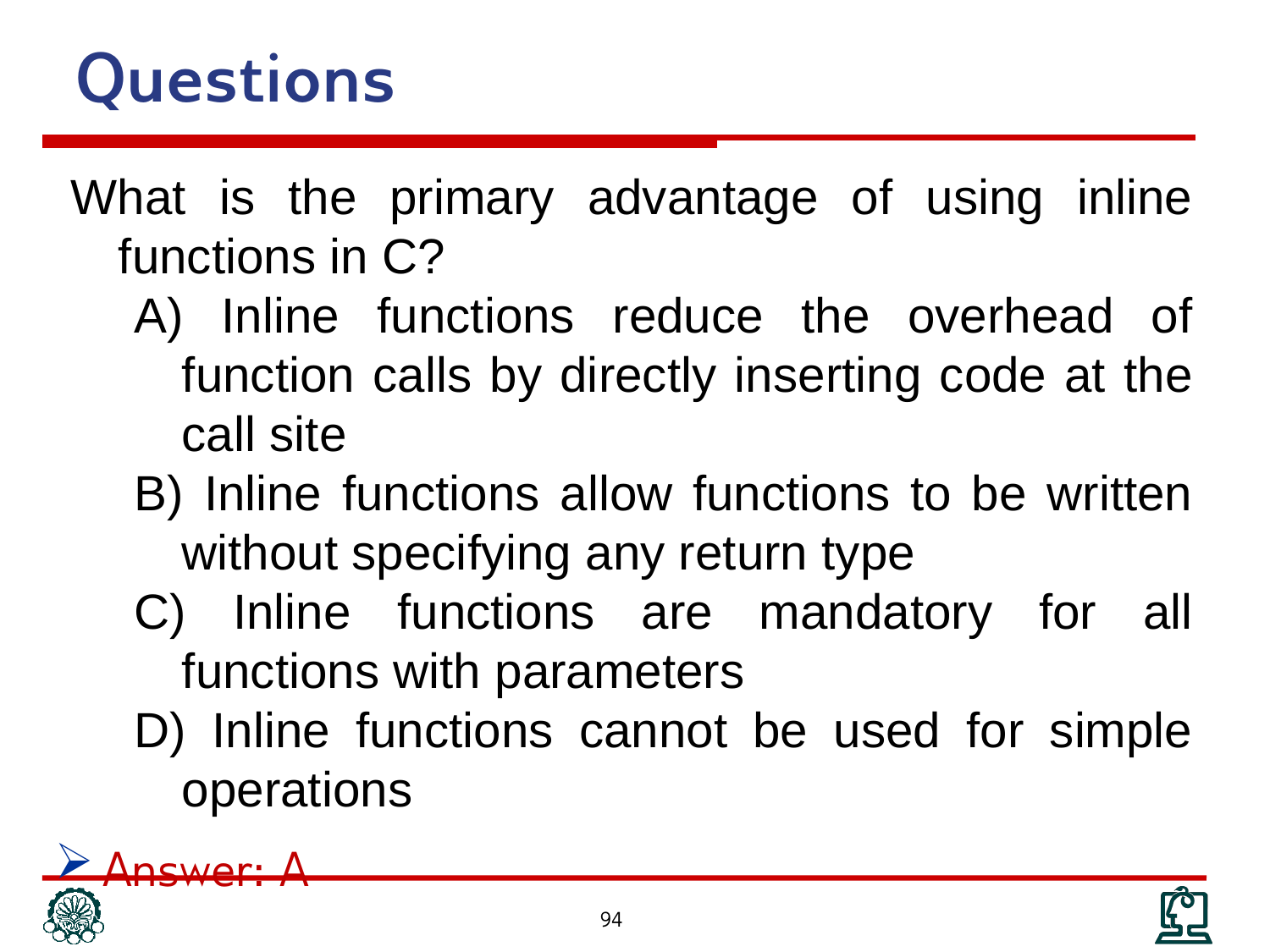

Questions
What is the primary advantage of using inline functions in C?
A) Inline functions reduce the overhead of function calls by directly inserting code at the call site
B) Inline functions allow functions to be written without specifying any return type
C) Inline functions are mandatory for all functions with parameters
D) Inline functions cannot be used for simple operations
Answer: A

94